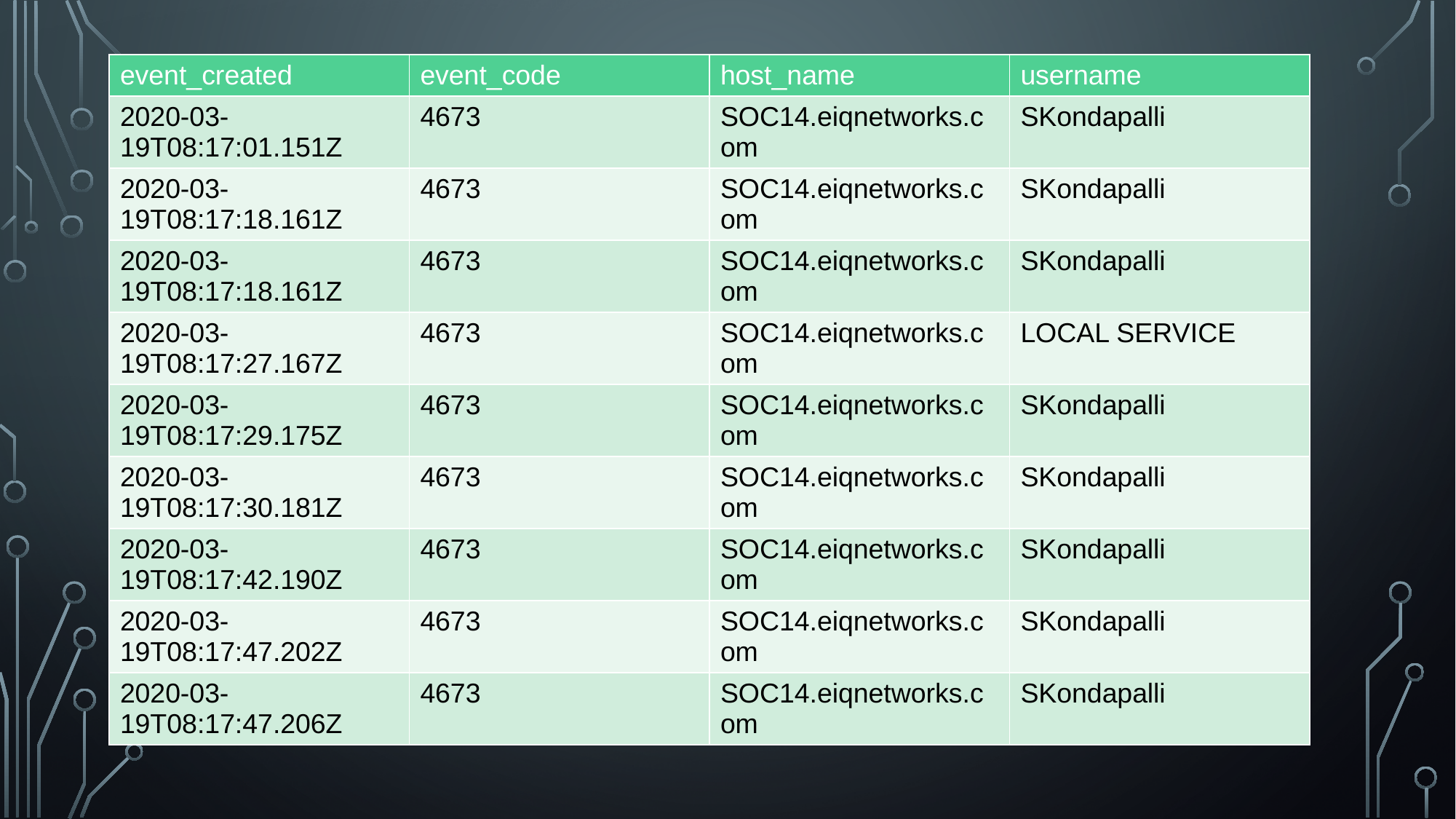

| event\_created | event\_code | host\_name | username |
| --- | --- | --- | --- |
| 2020-03-19T08:17:01.151Z | 4673 | SOC14.eiqnetworks.com | SKondapalli |
| 2020-03-19T08:17:18.161Z | 4673 | SOC14.eiqnetworks.com | SKondapalli |
| 2020-03-19T08:17:18.161Z | 4673 | SOC14.eiqnetworks.com | SKondapalli |
| 2020-03-19T08:17:27.167Z | 4673 | SOC14.eiqnetworks.com | LOCAL SERVICE |
| 2020-03-19T08:17:29.175Z | 4673 | SOC14.eiqnetworks.com | SKondapalli |
| 2020-03-19T08:17:30.181Z | 4673 | SOC14.eiqnetworks.com | SKondapalli |
| 2020-03-19T08:17:42.190Z | 4673 | SOC14.eiqnetworks.com | SKondapalli |
| 2020-03-19T08:17:47.202Z | 4673 | SOC14.eiqnetworks.com | SKondapalli |
| 2020-03-19T08:17:47.206Z | 4673 | SOC14.eiqnetworks.com | SKondapalli |